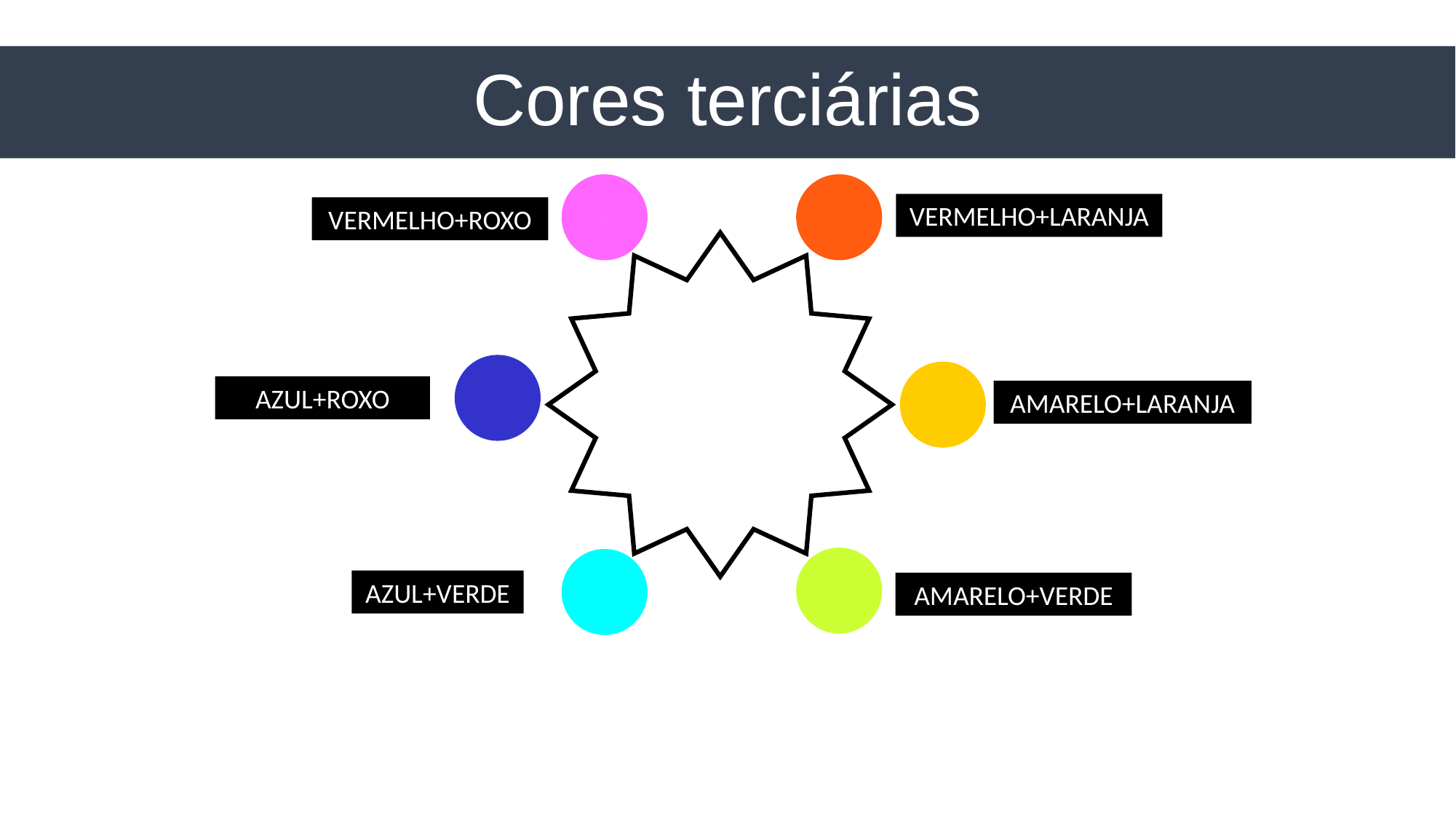

# Cores terciárias
c

VERMELHO+LARANJA
VERMELHO+ROXO

AZUL+ROXO
AMARELO+LARANJA

AZUL+VERDE
AMARELO+VERDE